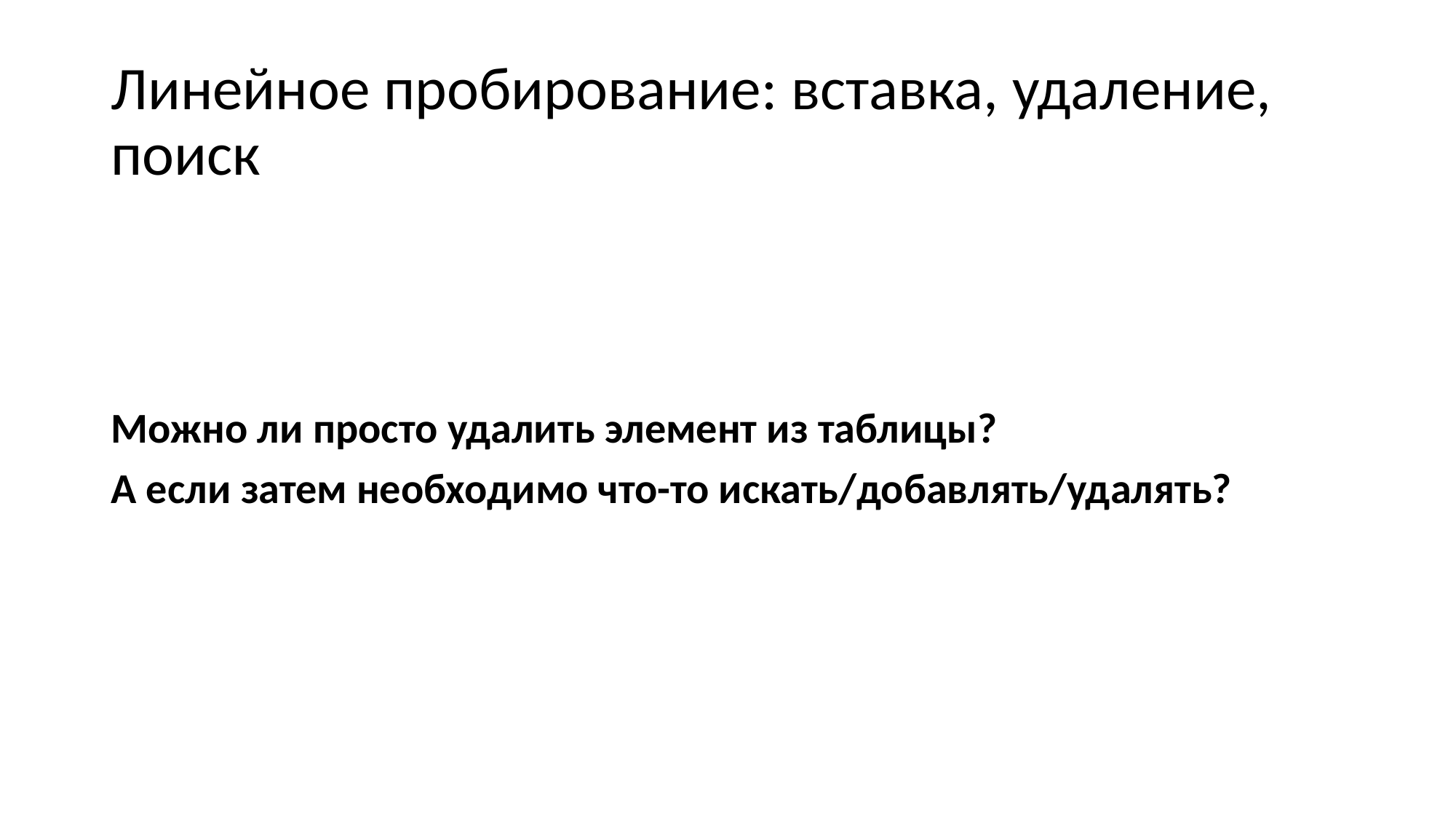

# Линейное пробирование: вставка, удаление, поиск
Можно ли просто удалить элемент из таблицы?
А если затем необходимо что-то искать/добавлять/удалять?